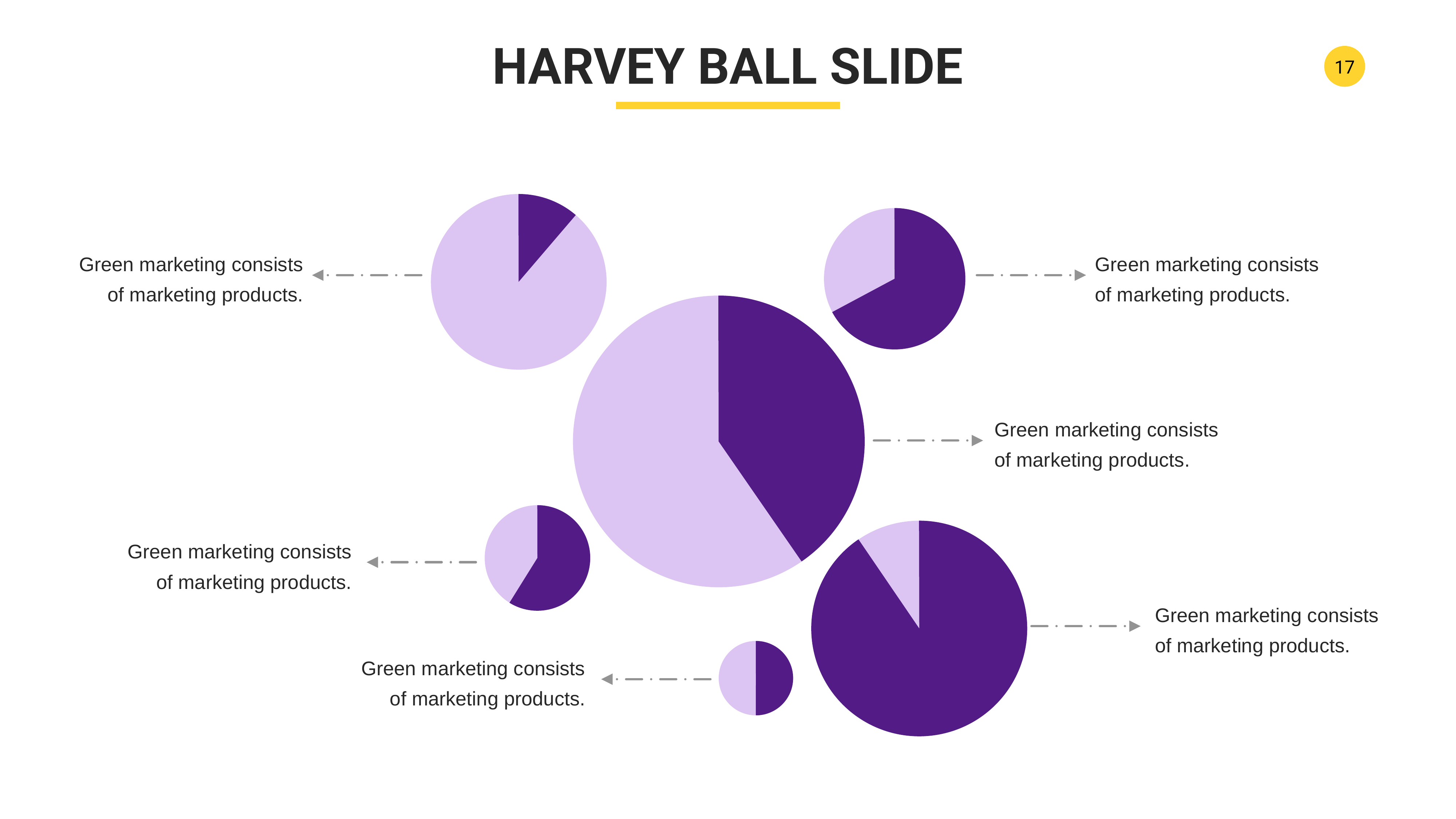

HARVEY BALL SLIDE

Green marketing consists of marketing products.
Green marketing consists of marketing products.

Green marketing consists of marketing products.

Green marketing consists of marketing products.
Green marketing consists of marketing products.

Green marketing consists of marketing products.